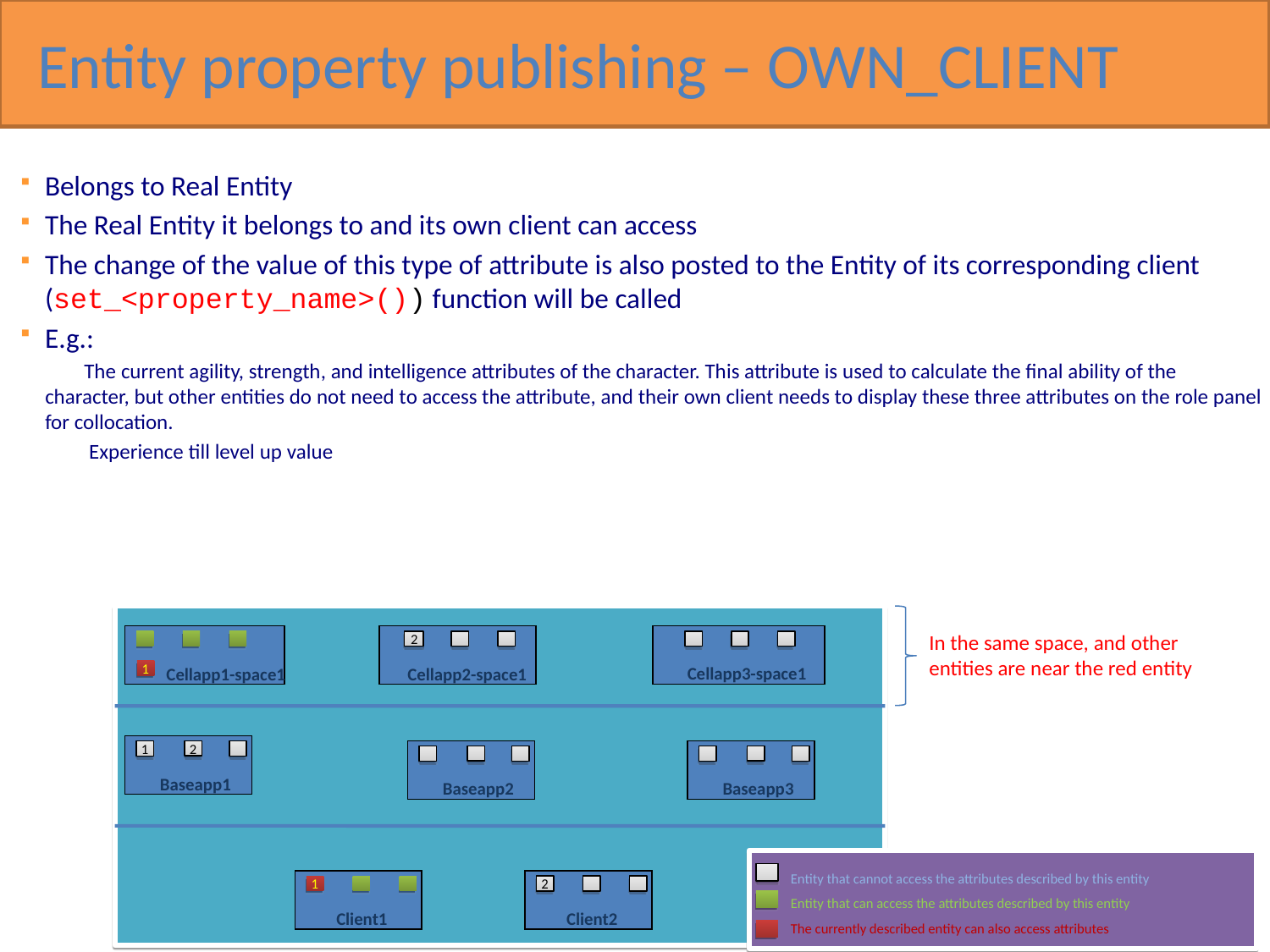

Entity property publishing – OWN_CLIENT
Belongs to Real Entity
The Real Entity it belongs to and its own client can access
The change of the value of this type of attribute is also posted to the Entity of its corresponding client (set_<property_name>()) function will be called
E.g.:
        The current agility, strength, and intelligence attributes of the character. This attribute is used to calculate the final ability of the character, but other entities do not need to access the attribute, and their own client needs to display these three attributes on the role panel for collocation.
         Experience till level up value

In the same space, and other entities are near the red entity

2

Cellapp3-space1
Cellapp1-space1
Cellapp2-space1
1

2

1

Baseapp1
Baseapp2
Baseapp3

Entity that cannot access the attributes described by this entity
Entity that can access the attributes described by this entity
The currently described entity can also access attributes

1

2

Client1
Client2